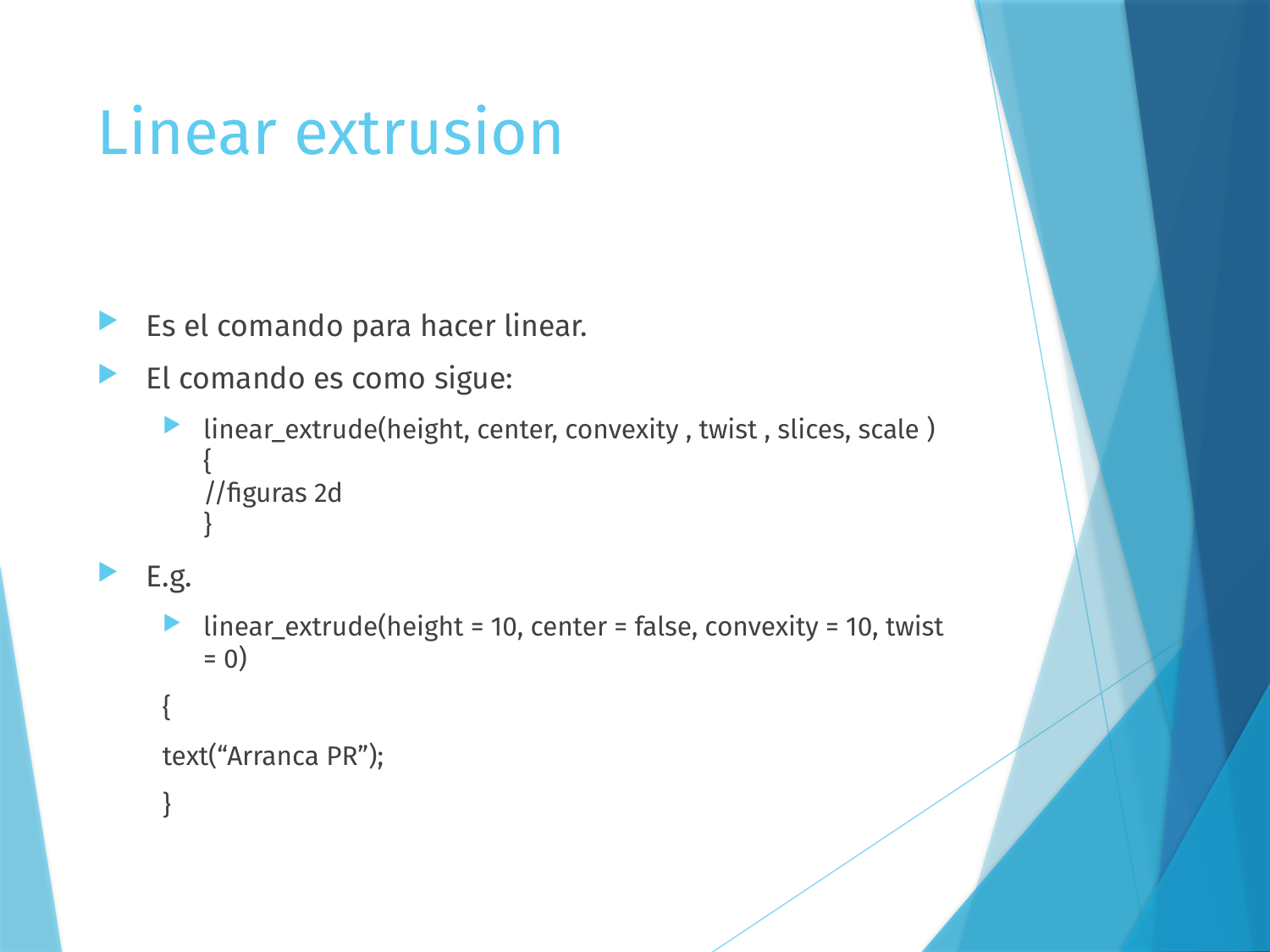

# Linear extrusion
Es el comando para hacer linear.
El comando es como sigue:
linear_extrude(height, center, convexity , twist , slices, scale )
{
//figuras 2d
}
E.g.
linear_extrude(height = 10, center = false, convexity = 10, twist = 0)
{
text(“Arranca PR”);
}